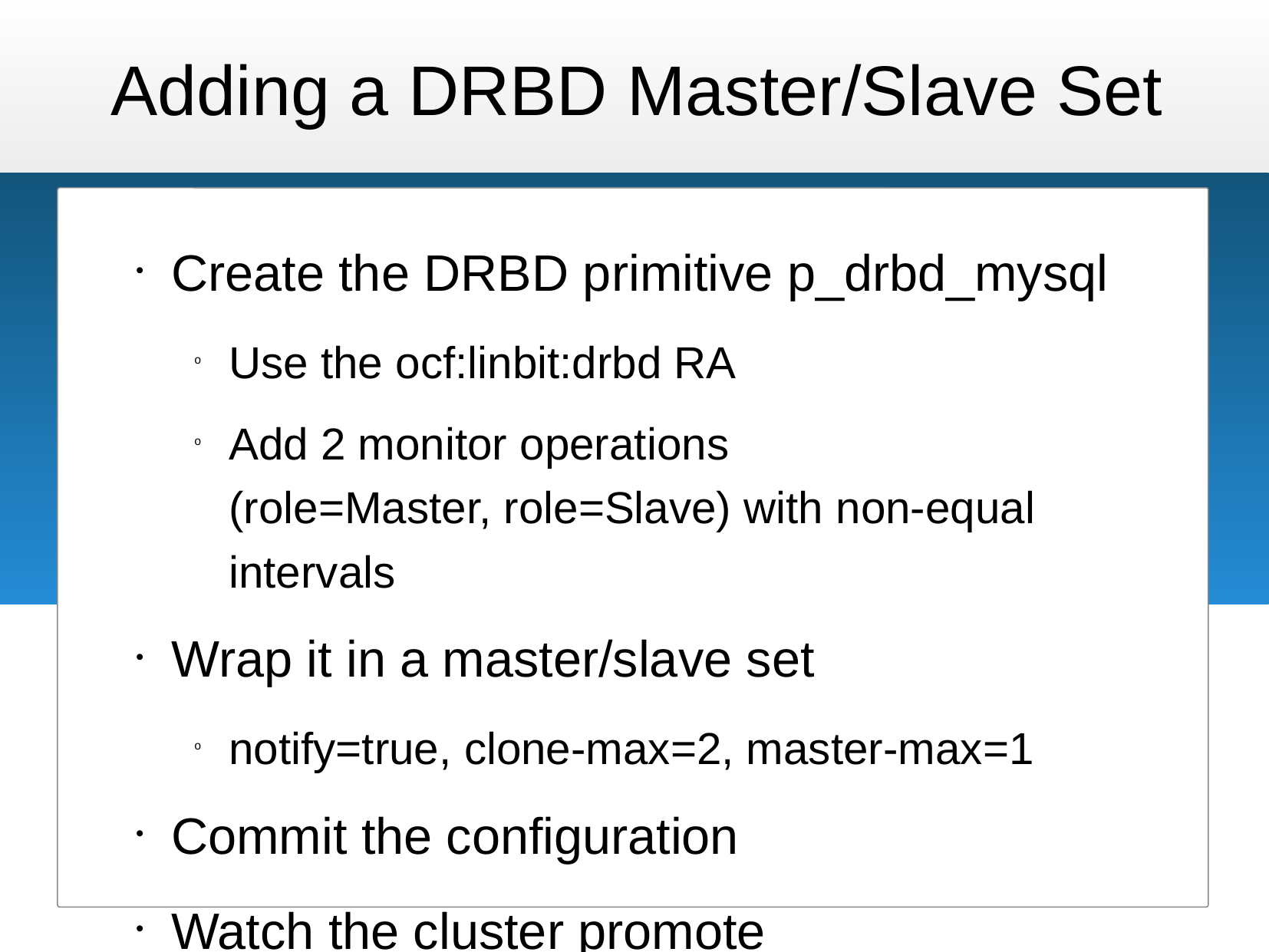

# Adding a DRBD Master/Slave Set
Create the DRBD primitive p_drbd_mysql
Use the ocf:linbit:drbd RA
Add 2 monitor operations
(role=Master, role=Slave) with non-equal intervals
Wrap it in a master/slave set
notify=true, clone-max=2, master-max=1
Commit the configuration
Watch the cluster promote